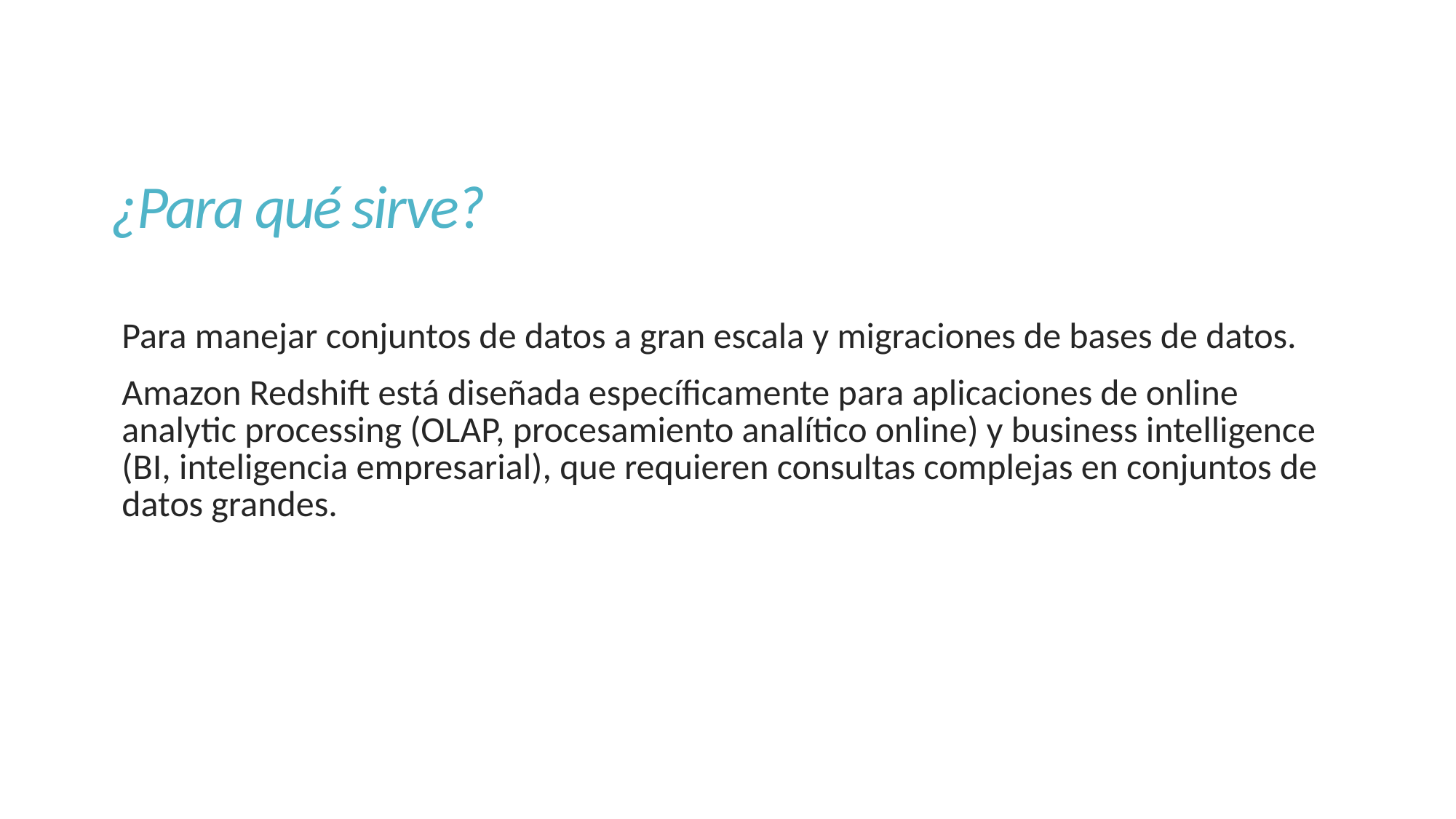

# ¿Para qué sirve?
Para manejar conjuntos de datos a gran escala y migraciones de bases de datos.
Amazon Redshift está diseñada específicamente para aplicaciones de online analytic processing (OLAP, procesamiento analítico online) y business intelligence (BI, inteligencia empresarial), que requieren consultas complejas en conjuntos de datos grandes.